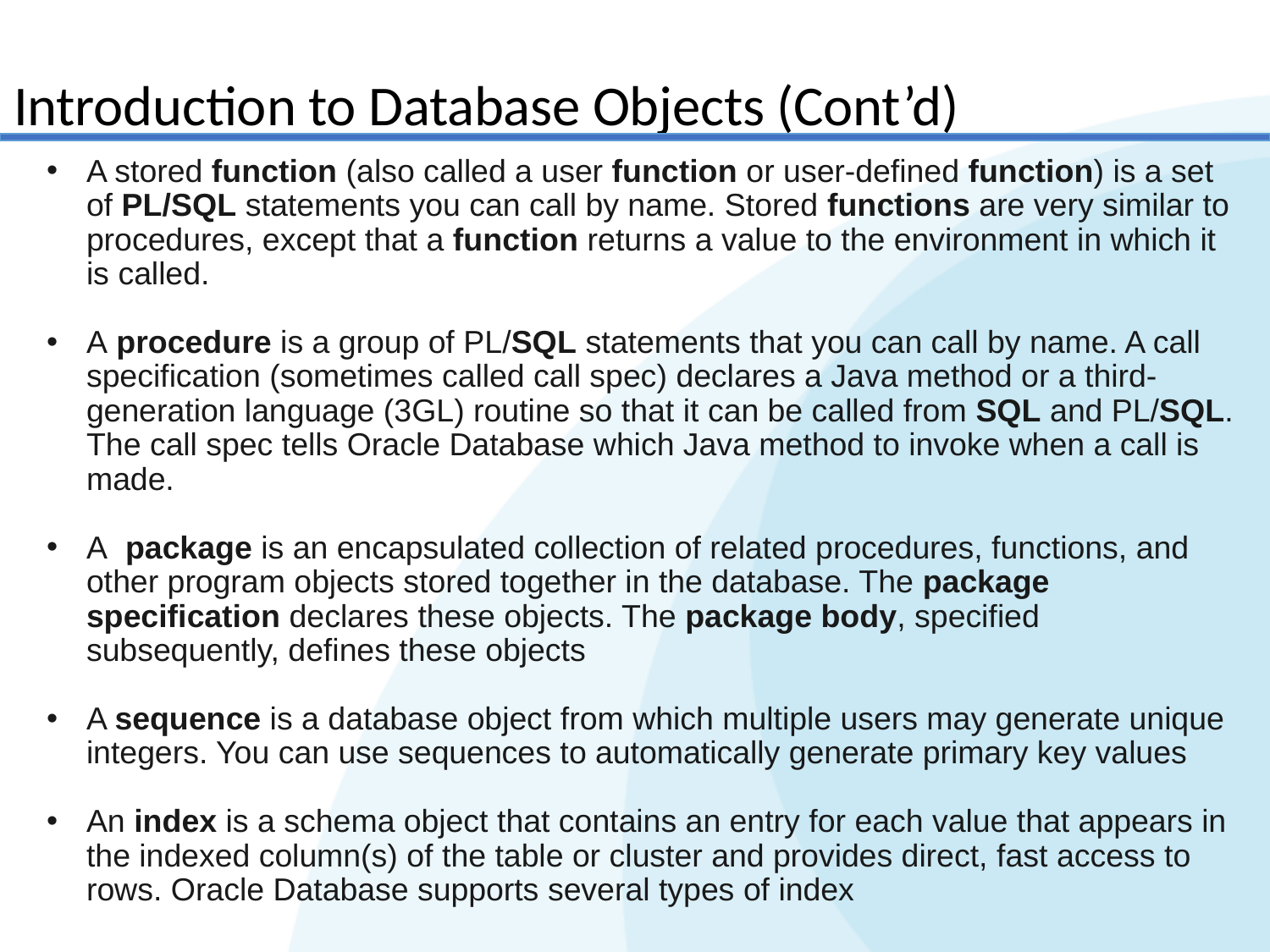

Introduction to Database Objects (Cont’d)

A stored function (also called a user function or user-defined function) is a set of PL/SQL statements you can call by name. Stored functions are very similar to procedures, except that a function returns a value to the environment in which it is called.

A procedure is a group of PL/SQL statements that you can call by name. A call specification (sometimes called call spec) declares a Java method or a third-generation language (3GL) routine so that it can be called from SQL and PL/SQL. The call spec tells Oracle Database which Java method to invoke when a call is made.

A  package is an encapsulated collection of related procedures, functions, and other program objects stored together in the database. The package specification declares these objects. The package body, specified subsequently, defines these objects

A sequence is a database object from which multiple users may generate unique integers. You can use sequences to automatically generate primary key values

An index is a schema object that contains an entry for each value that appears in the indexed column(s) of the table or cluster and provides direct, fast access to rows. Oracle Database supports several types of index